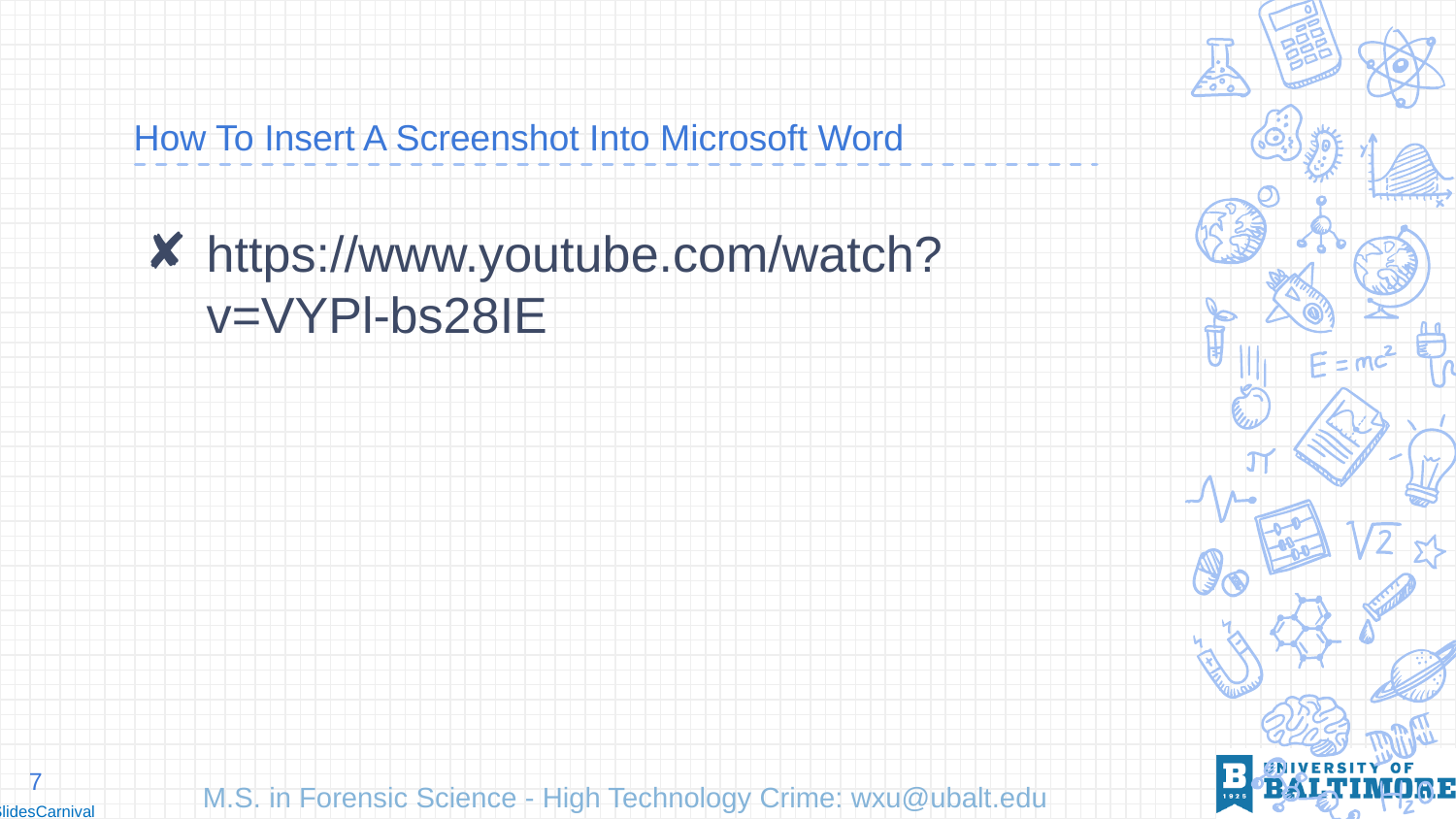

# How To Insert A Screenshot Into Microsoft Word
https://www.youtube.com/watch?v=VYPl-bs28IE
7